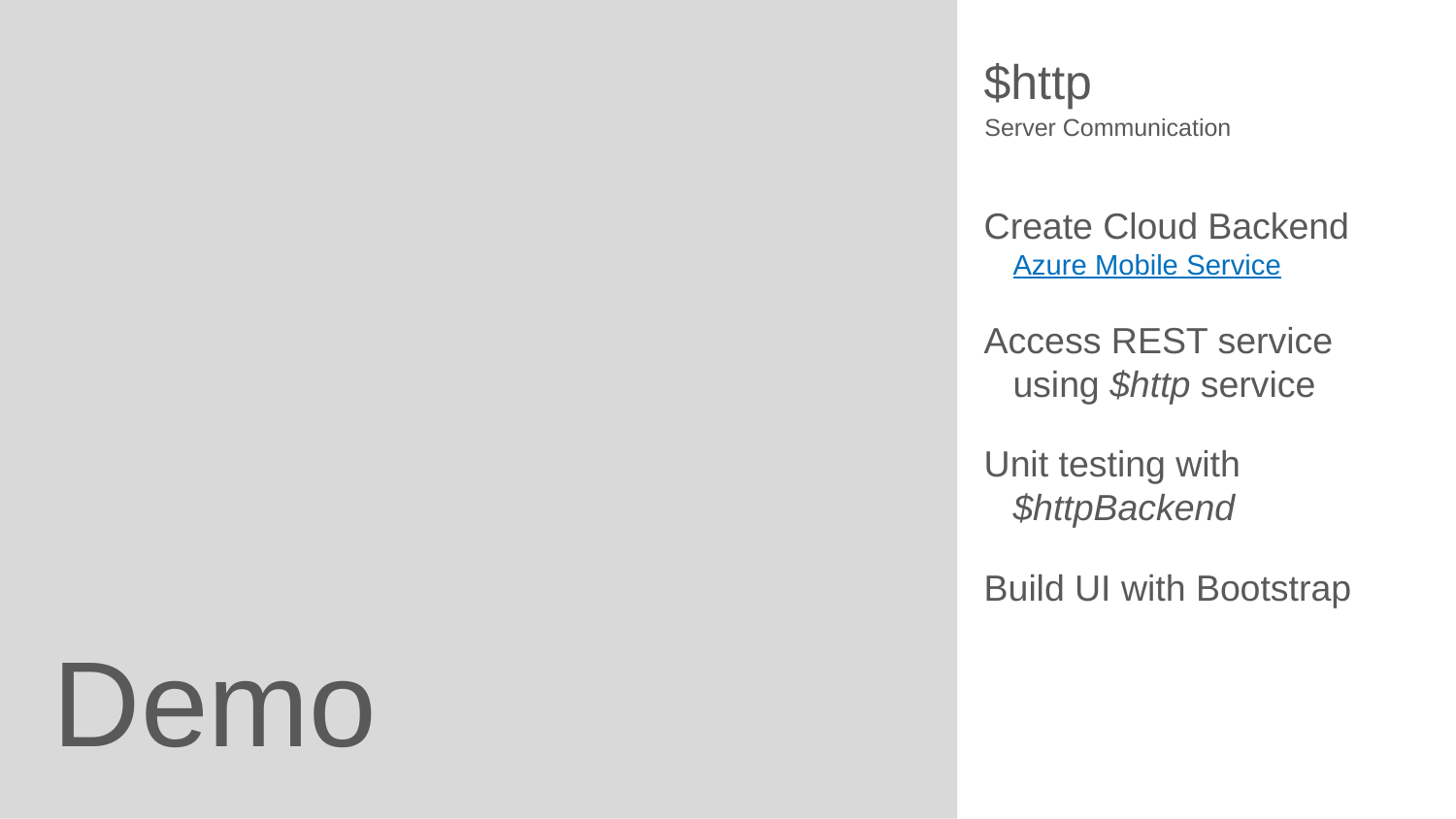

$http
Server Communication
Create Cloud Backend
Azure Mobile Service
Access REST service using $http service
Unit testing with $httpBackend
Build UI with Bootstrap